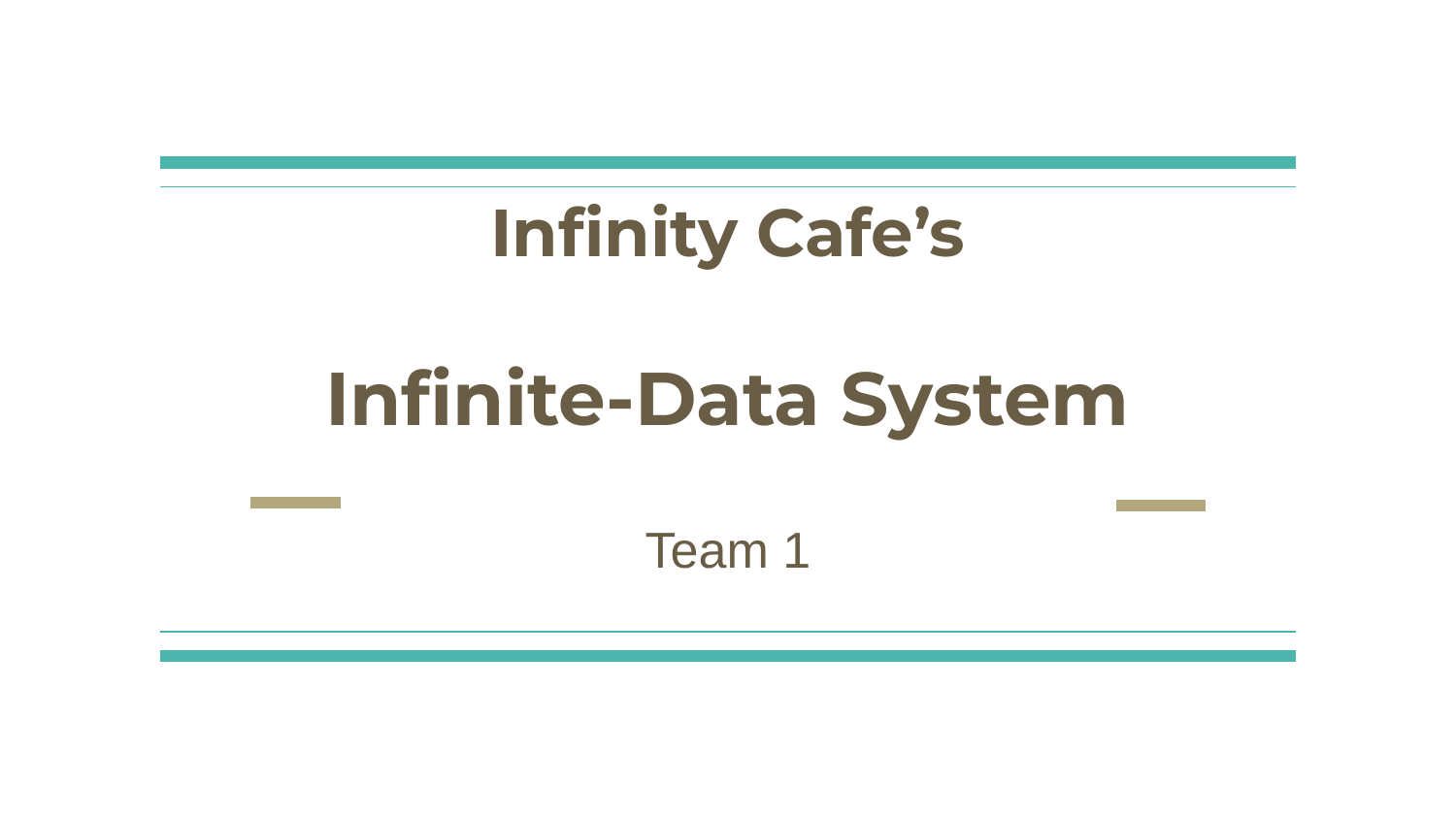

# Infinity Cafe’s

Infinite-Data System
Team 1